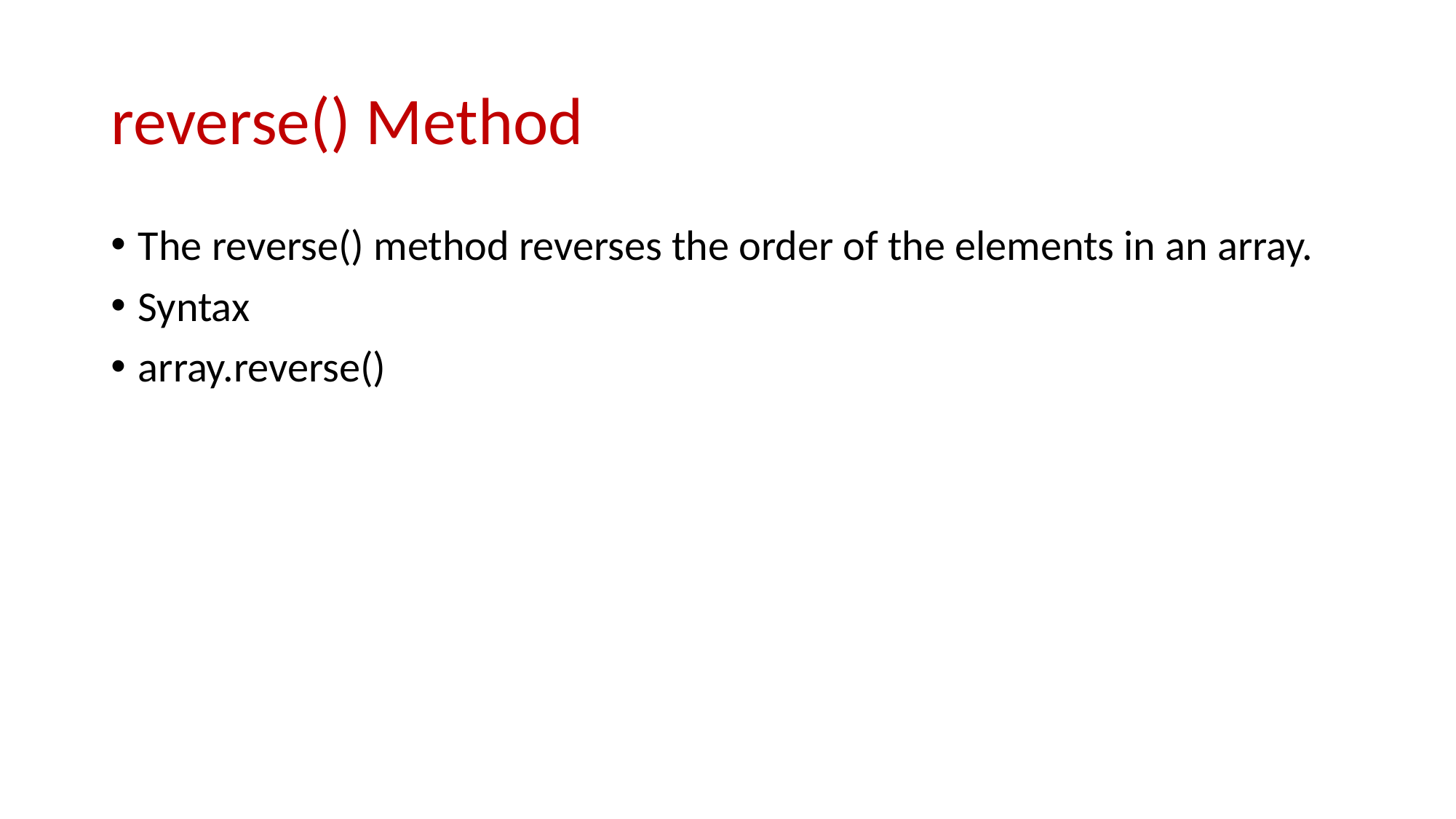

# reverse() Method
The reverse() method reverses the order of the elements in an array.
Syntax
array.reverse()